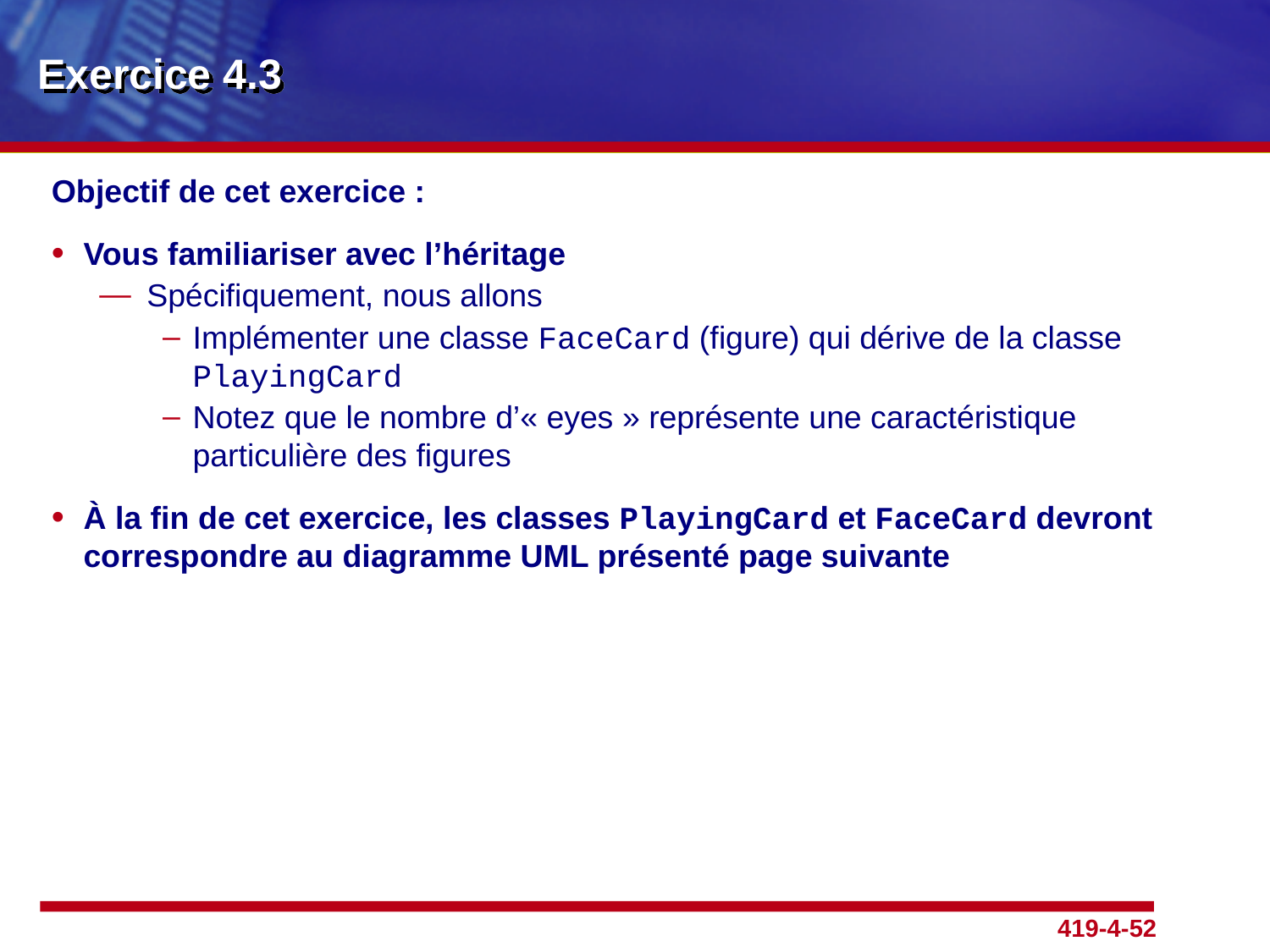

# Exercice 4.3
Objectif de cet exercice :
Vous familiariser avec l’héritage
Spécifiquement, nous allons
Implémenter une classe FaceCard (figure) qui dérive de la classe PlayingCard
Notez que le nombre d’« eyes » représente une caractéristique particulière des figures
À la fin de cet exercice, les classes PlayingCard et FaceCard devront correspondre au diagramme UML présenté page suivante